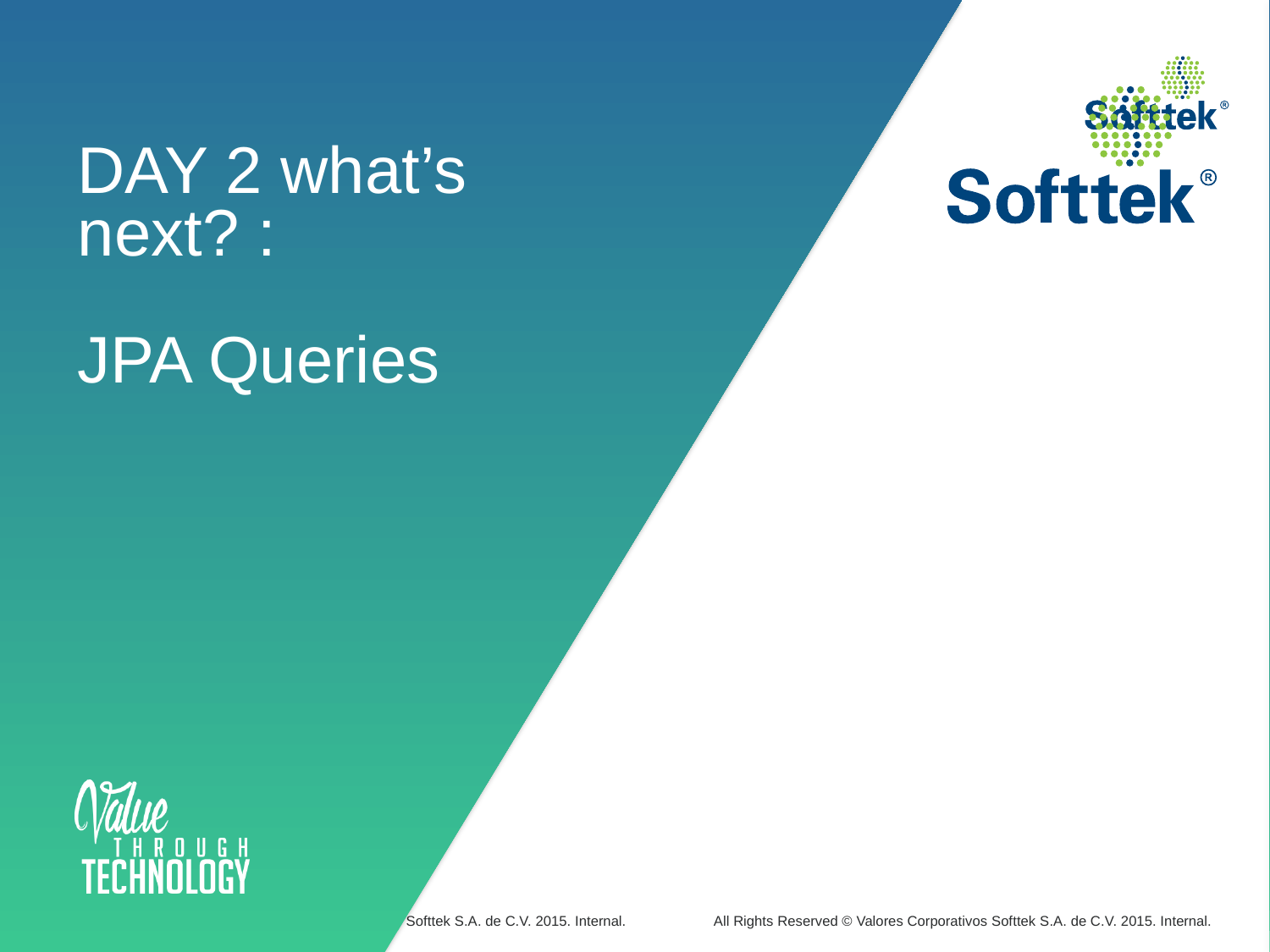

# DAY 2 what’s next? : JPA Queries